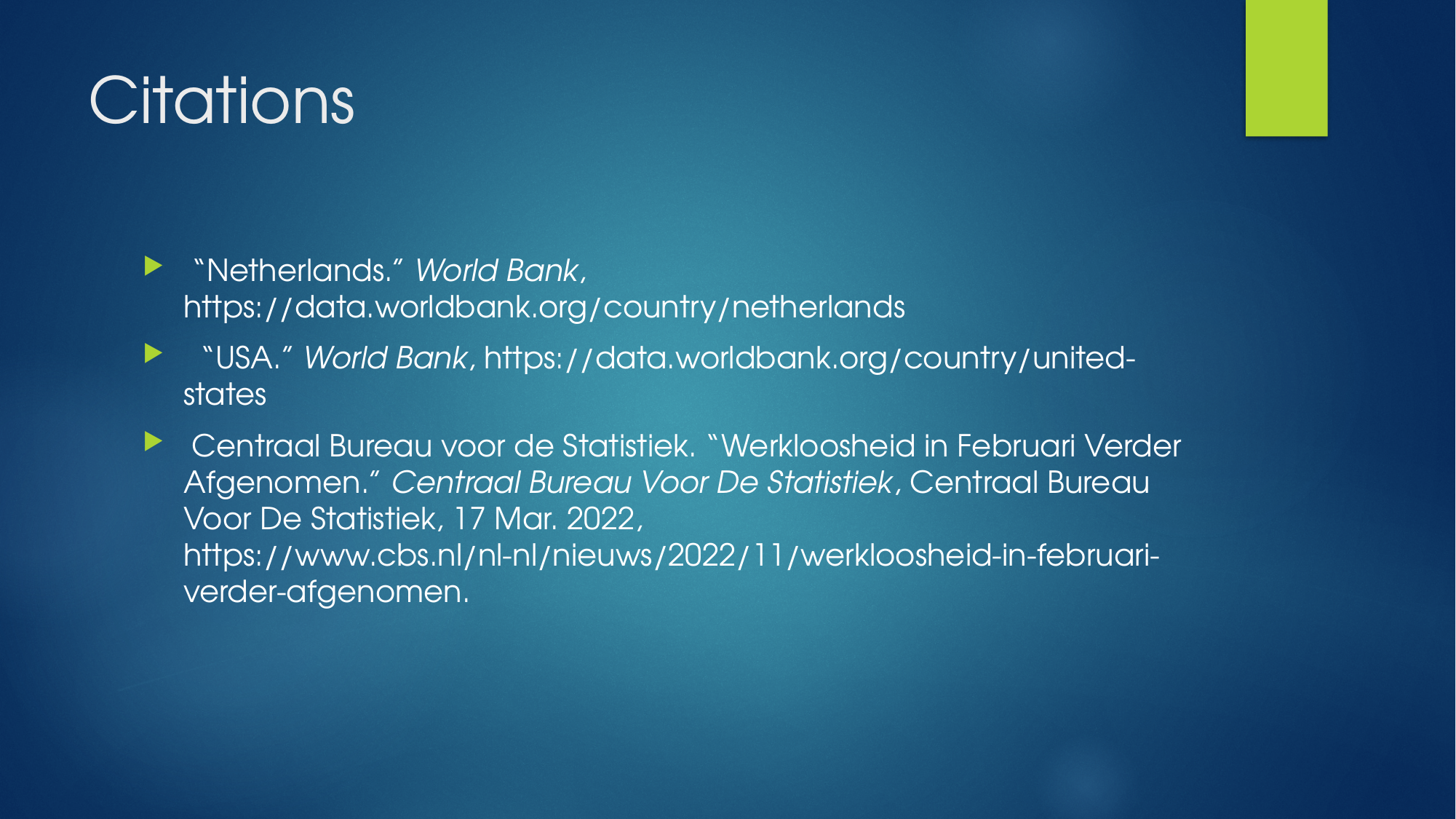

# Citations
 “Netherlands.” World Bank, https://data.worldbank.org/country/netherlands
  “USA.” World Bank, https://data.worldbank.org/country/united-states
 Centraal Bureau voor de Statistiek. “Werkloosheid in Februari Verder Afgenomen.” Centraal Bureau Voor De Statistiek, Centraal Bureau Voor De Statistiek, 17 Mar. 2022, https://www.cbs.nl/nl-nl/nieuws/2022/11/werkloosheid-in-februari-verder-afgenomen.